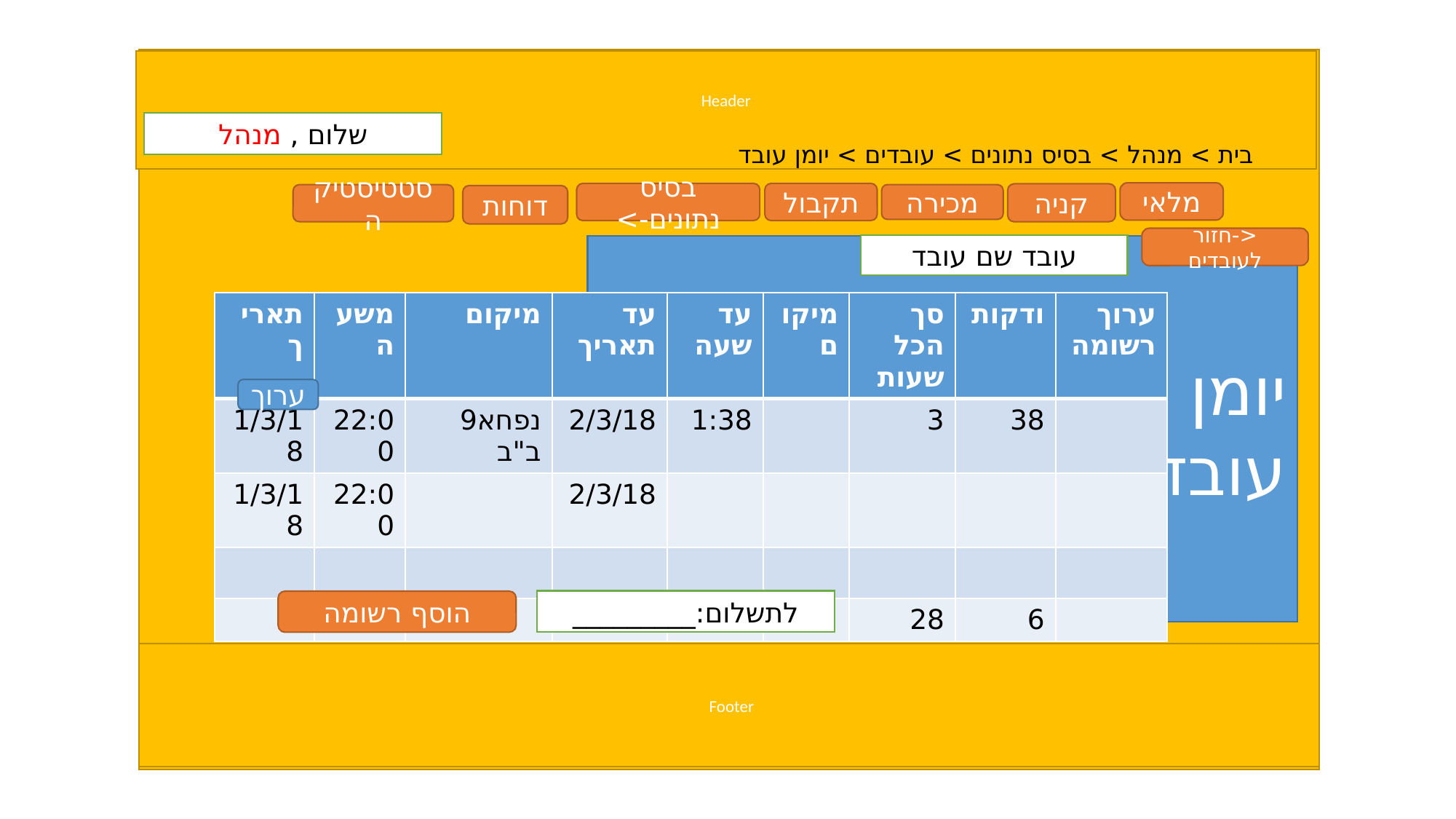

Header

שלום , מנהל
בית > מנהל > בסיס נתונים > עובדים > יומן עובד

מלאי
בסיס נתונים->
תקבול
קניה
מכירה
סטטיסטיקה
דוחות
<-חזור לעובדים
עובד שם עובד
יומן
עובד
| תאריך | משעה | מיקום | עד תאריך | עד שעה | מיקום | סך הכל שעות | ודקות | ערוך רשומה |
| --- | --- | --- | --- | --- | --- | --- | --- | --- |
| 1/3/18 | 22:00 | נפחא9 ב"ב | 2/3/18 | 1:38 |  | 3 | 38 |  |
| 1/3/18 | 22:00 |  | 2/3/18 |  |  |  |  |  |
|  |  |  |  |  |  |  |  |  |
|  |  |  |  | סה"כ |  | 28 | 6 |  |
ערוך
לתשלום:_________
הוסף רשומה
Footer